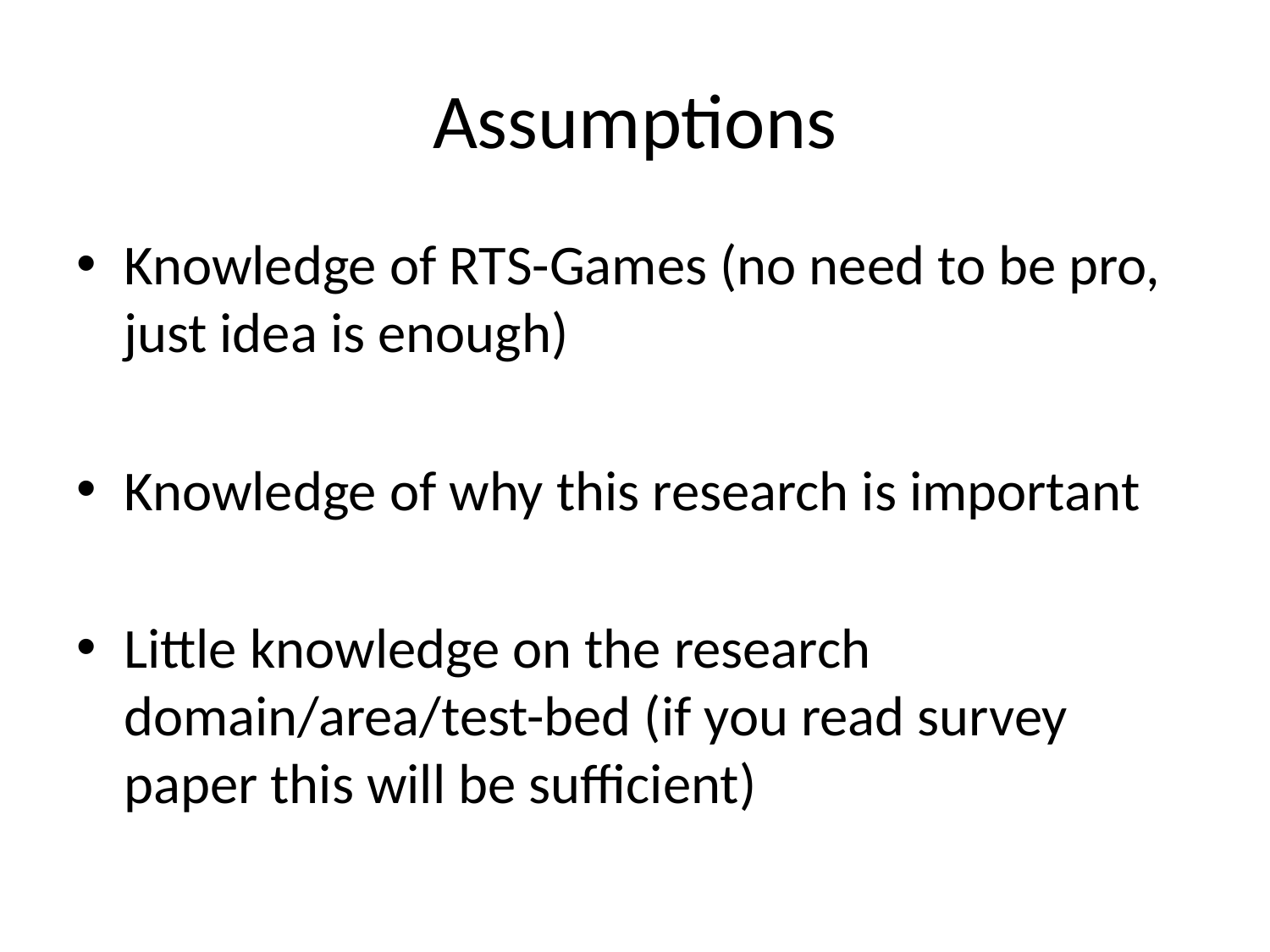

# Assumptions
Knowledge of RTS-Games (no need to be pro, just idea is enough)

Knowledge of why this research is important

Little knowledge on the research domain/area/test-bed (if you read survey paper this will be sufficient)